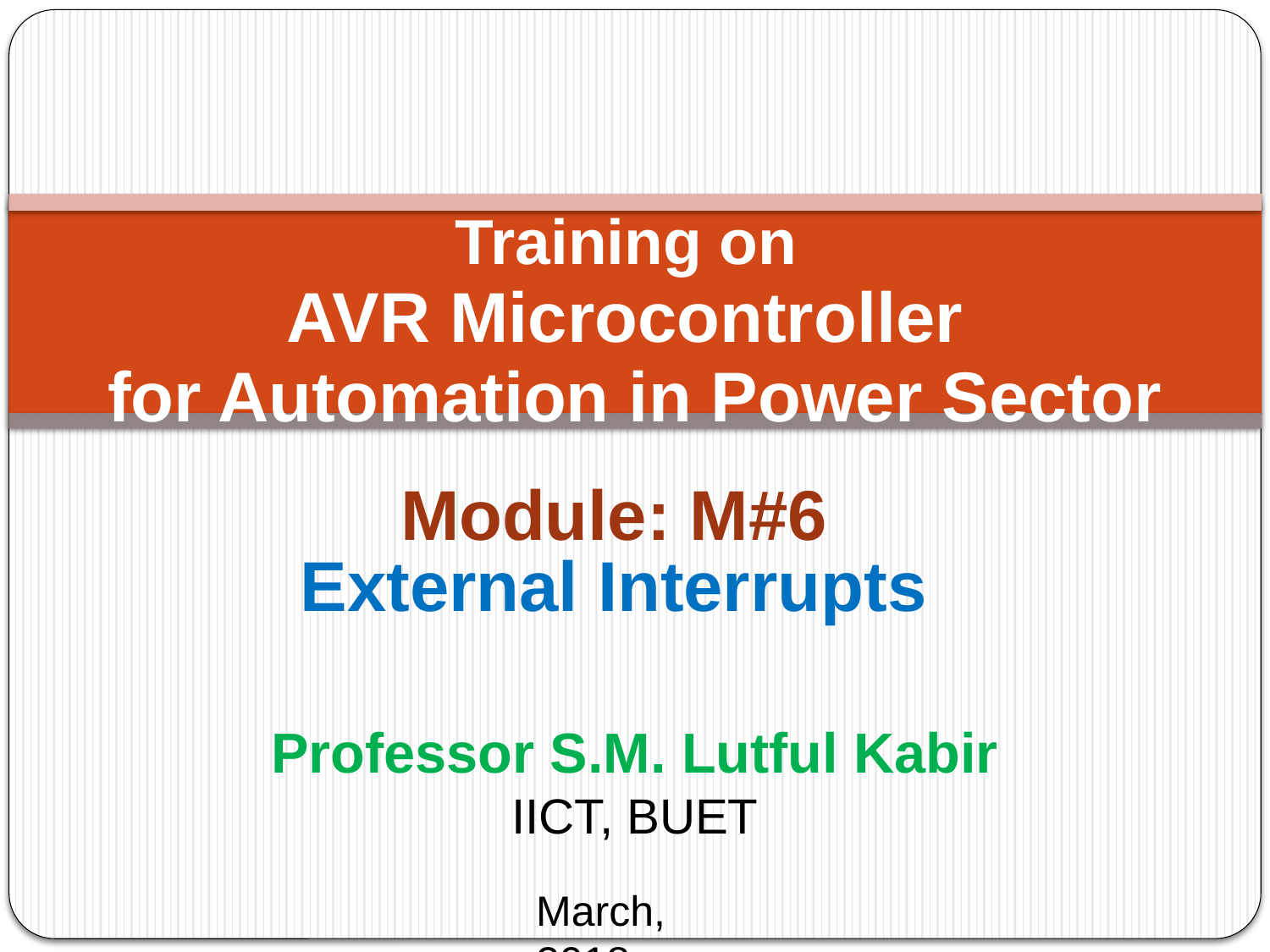

Training on
AVR Microcontroller
for Automation in Power Sector
Module: M#6
External Interrupts
Professor S.M. Lutful Kabir
IICT, BUET
March, 2018